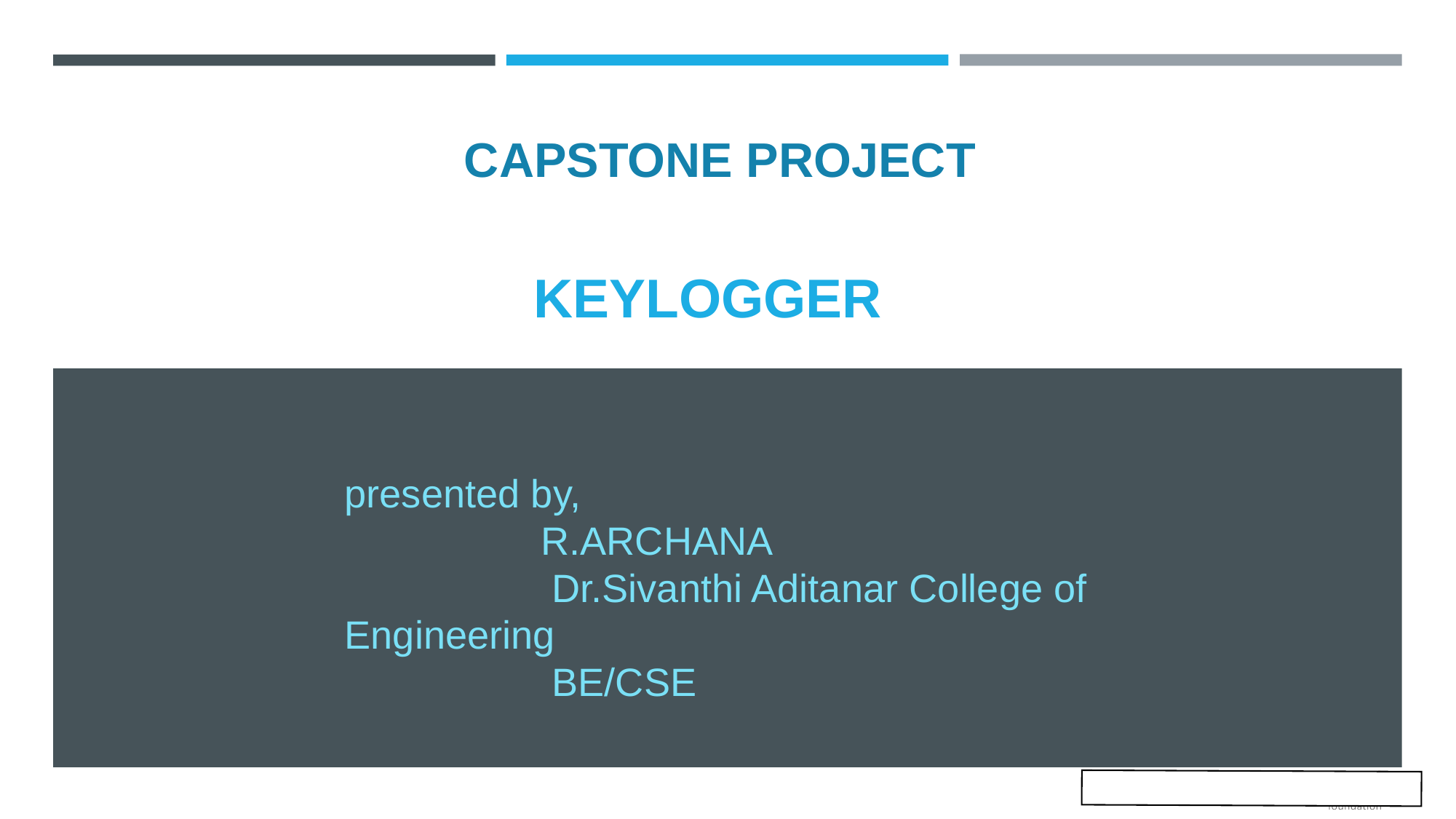

CAPSTONE PROJECT
# KEYLOGGER

presented by,
                  R.ARCHANA
                   Dr.Sivanthi Aditanar College of Engineering
                   BE/CSE